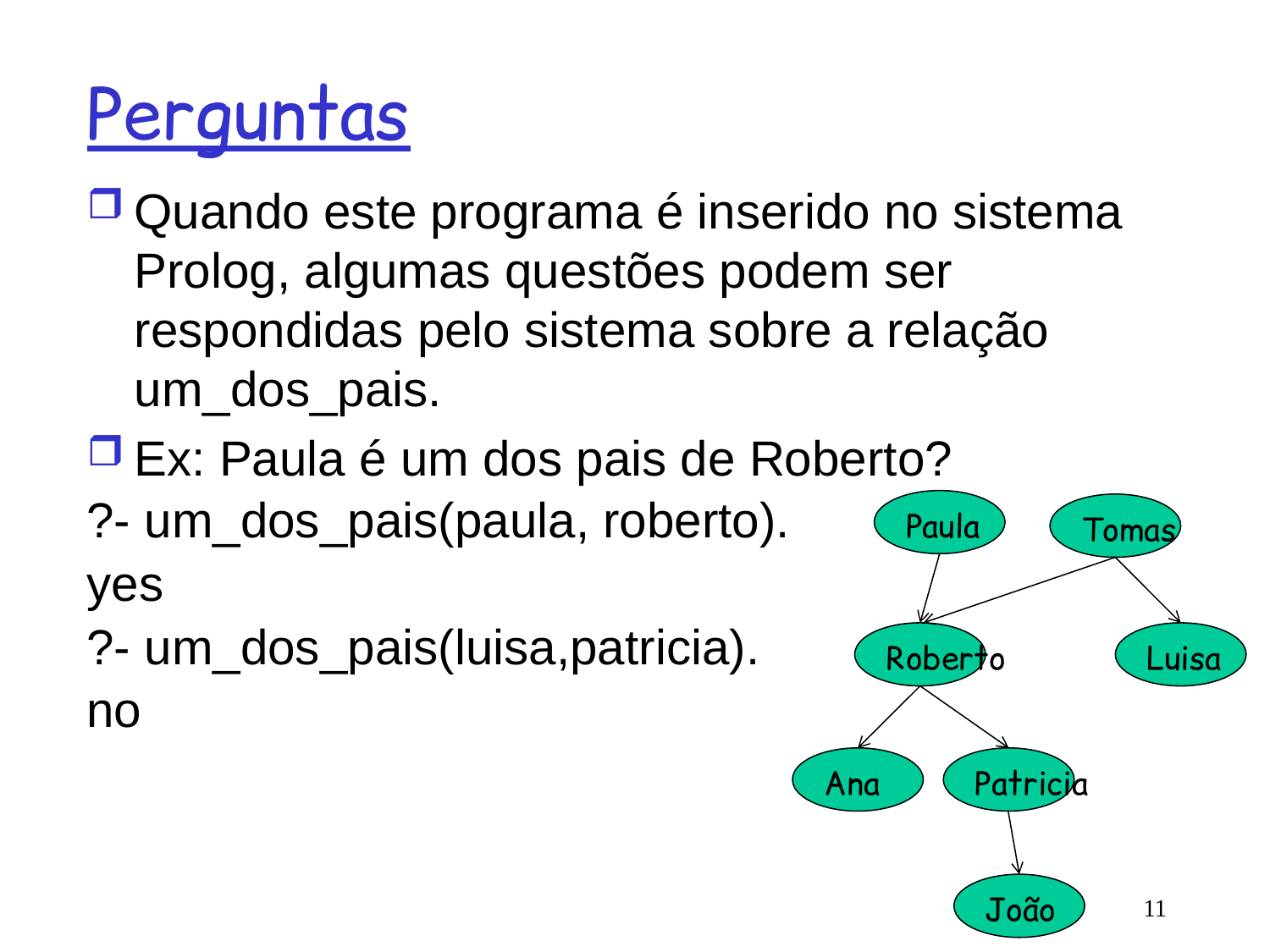

# Perguntas
Quando este programa é inserido no sistema Prolog, algumas questões podem ser respondidas pelo sistema sobre a relação um_dos_pais.
Ex: Paula é um dos pais de Roberto?
?- um_dos_pais(paula, roberto).
yes
?- um_dos_pais(luisa,patricia).
no

Paula
Tomas
Roberto
Luisa
Ana
Patricia
João